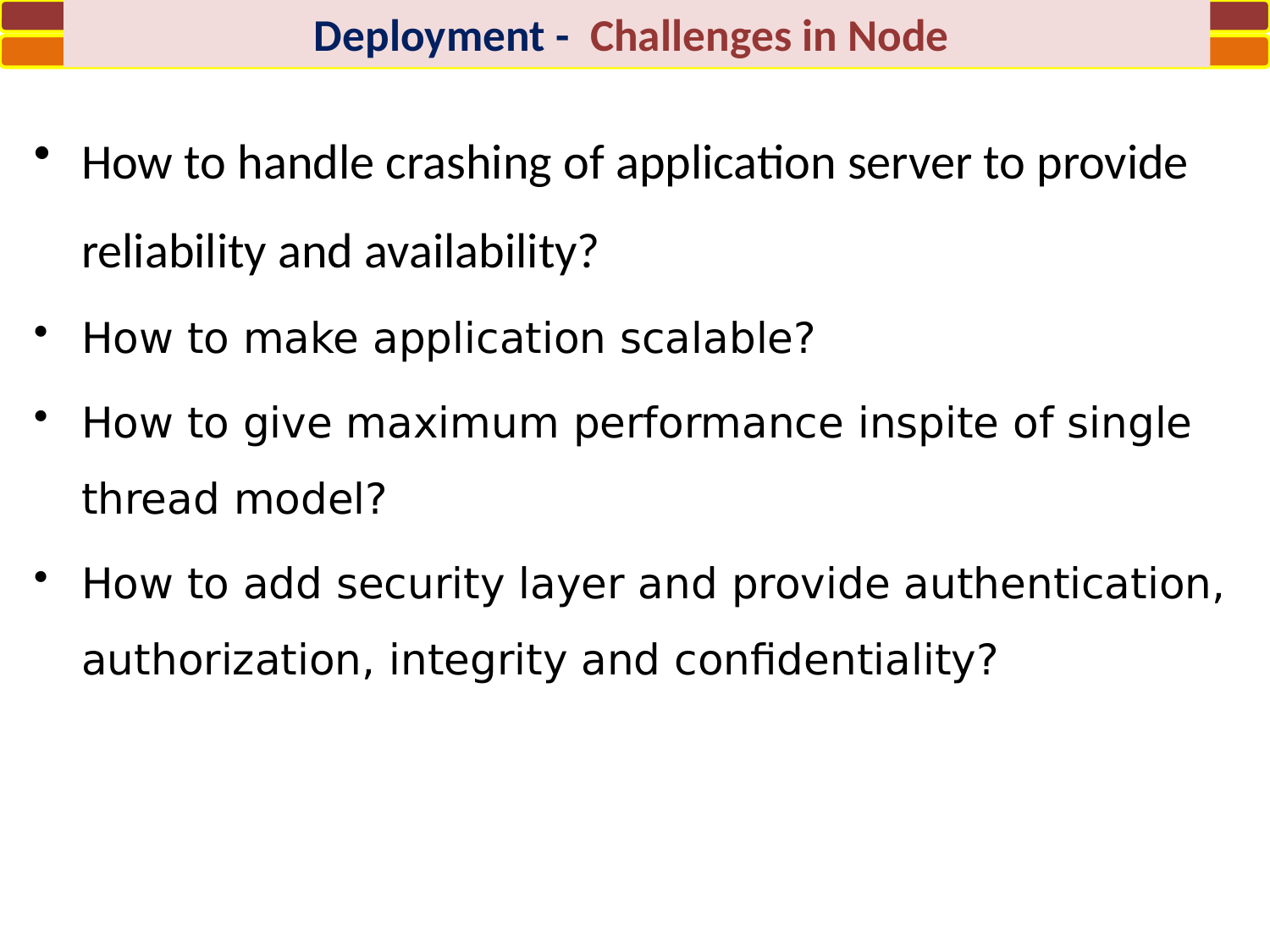

Deployment -  Challenges in Node

How to handle crashing of application server to provide reliability and availability?
How to make application scalable?
How to give maximum performance inspite of single thread model?
How to add security layer and provide authentication, authorization, integrity and confidentiality?